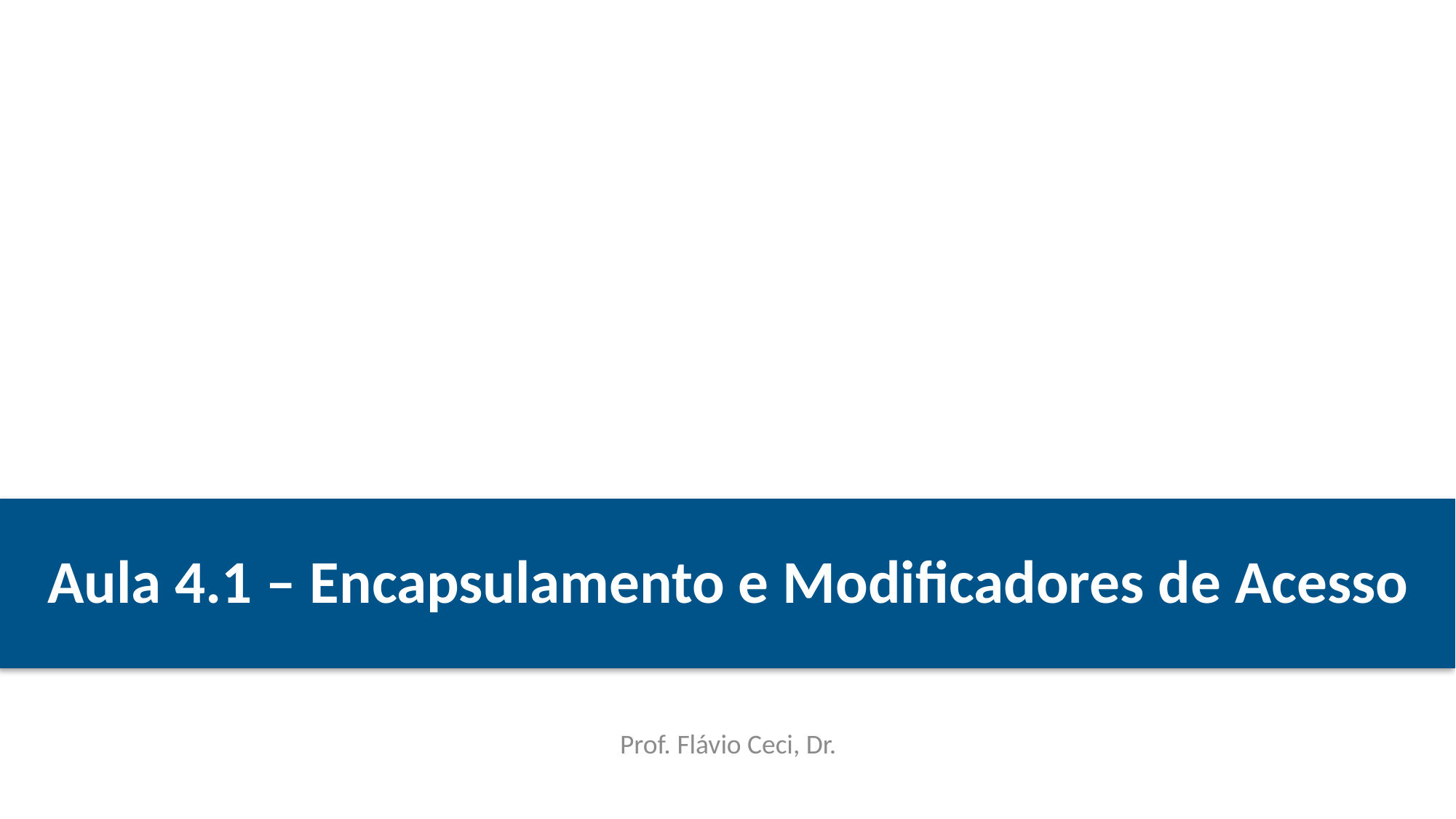

# Aula 4.1 – Encapsulamento e Modificadores de Acesso
Prof. Flávio Ceci, Dr.